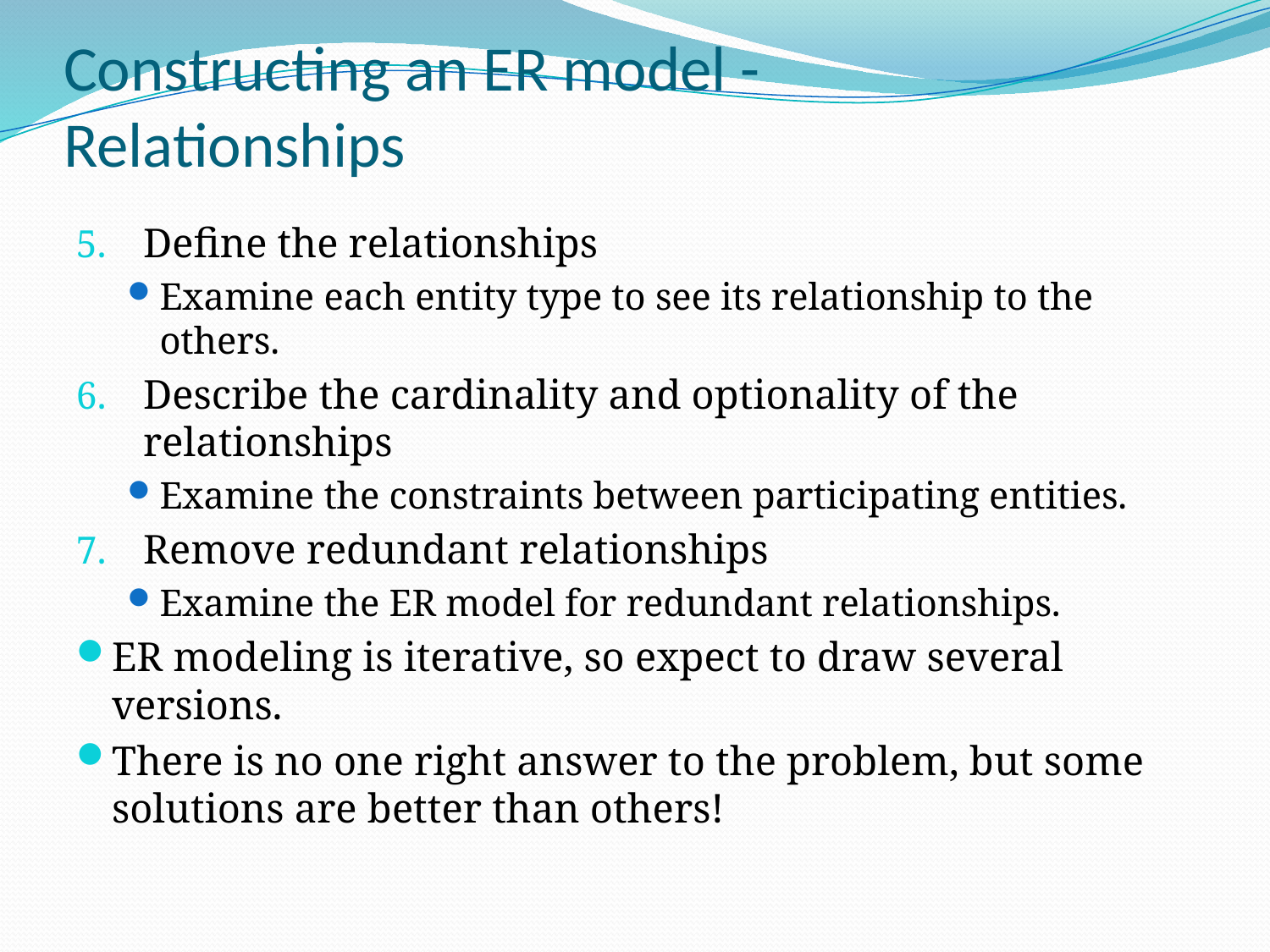

# Constructing an ER model - Relationships
Define the relationships
Examine each entity type to see its relationship to the others.
Describe the cardinality and optionality of the relationships
Examine the constraints between participating entities.
Remove redundant relationships
Examine the ER model for redundant relationships.
ER modeling is iterative, so expect to draw several versions.
There is no one right answer to the problem, but some solutions are better than others!